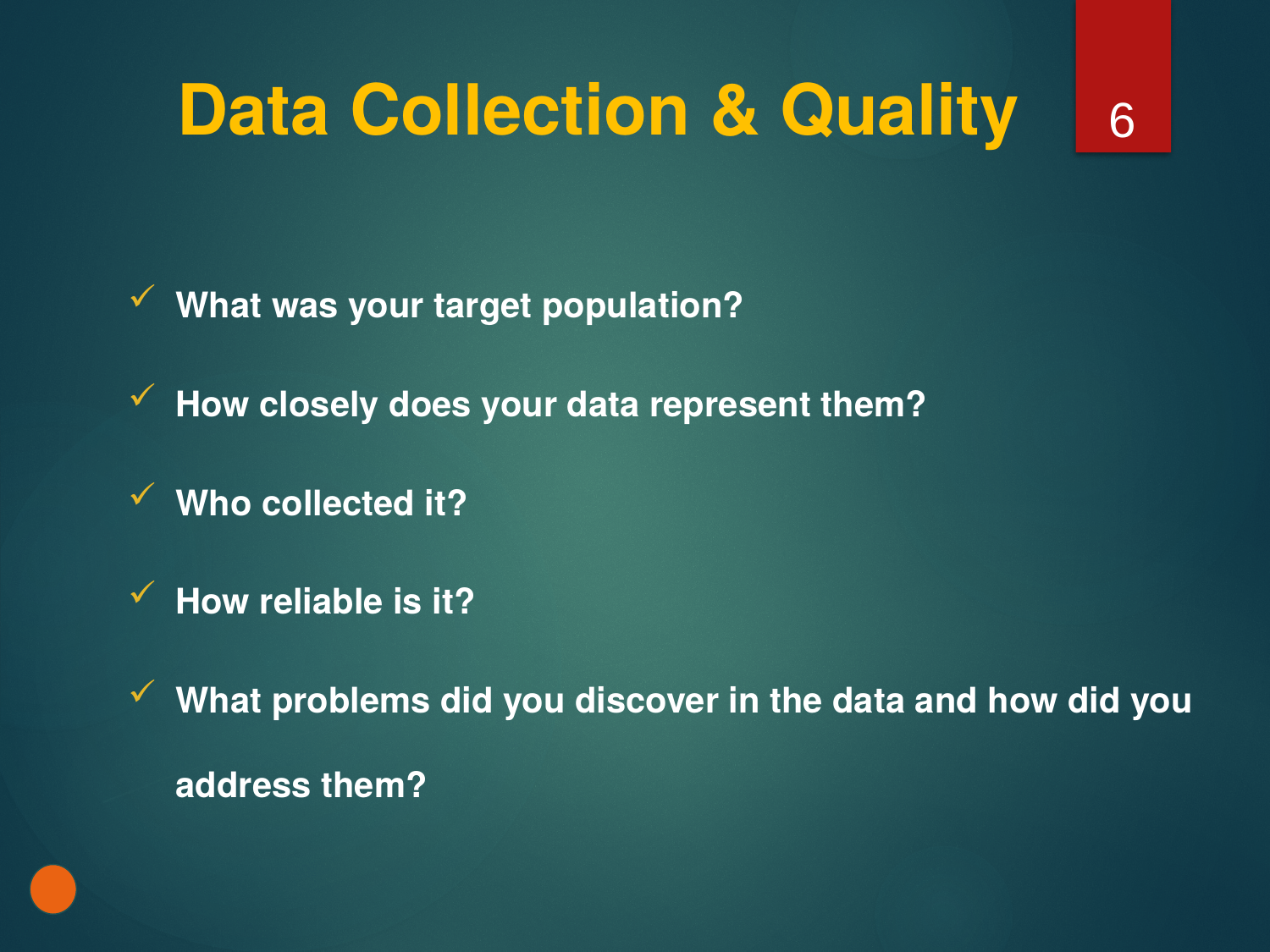

6
# Data Collection & Quality
What was your target population?
How closely does your data represent them?
Who collected it?
How reliable is it?
What problems did you discover in the data and how did you address them?